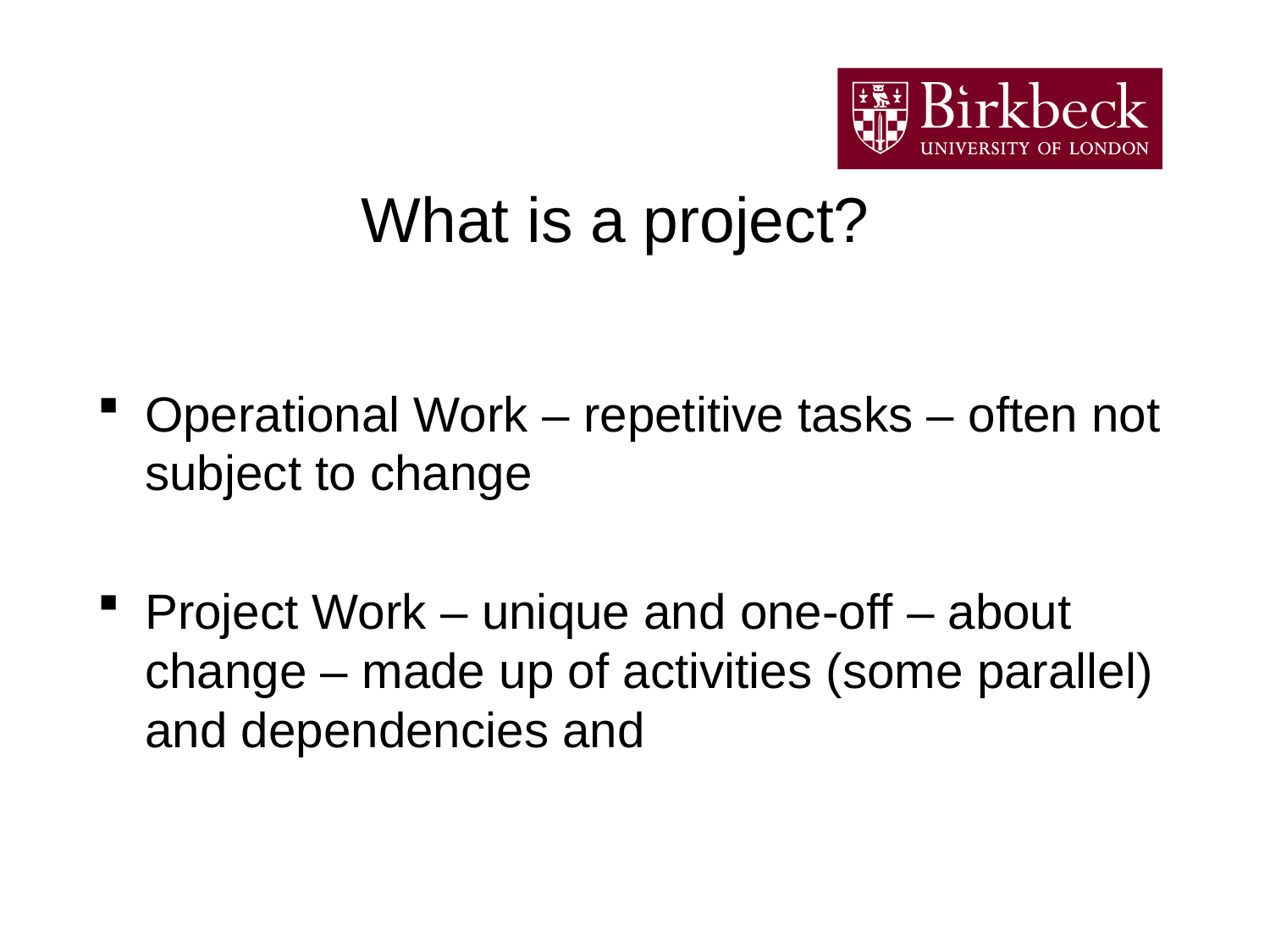

# What is a project?

Operational Work – repetitive tasks – often not subject to change

Project Work – unique and one-off – about change – made up of activities (some parallel) and dependencies and